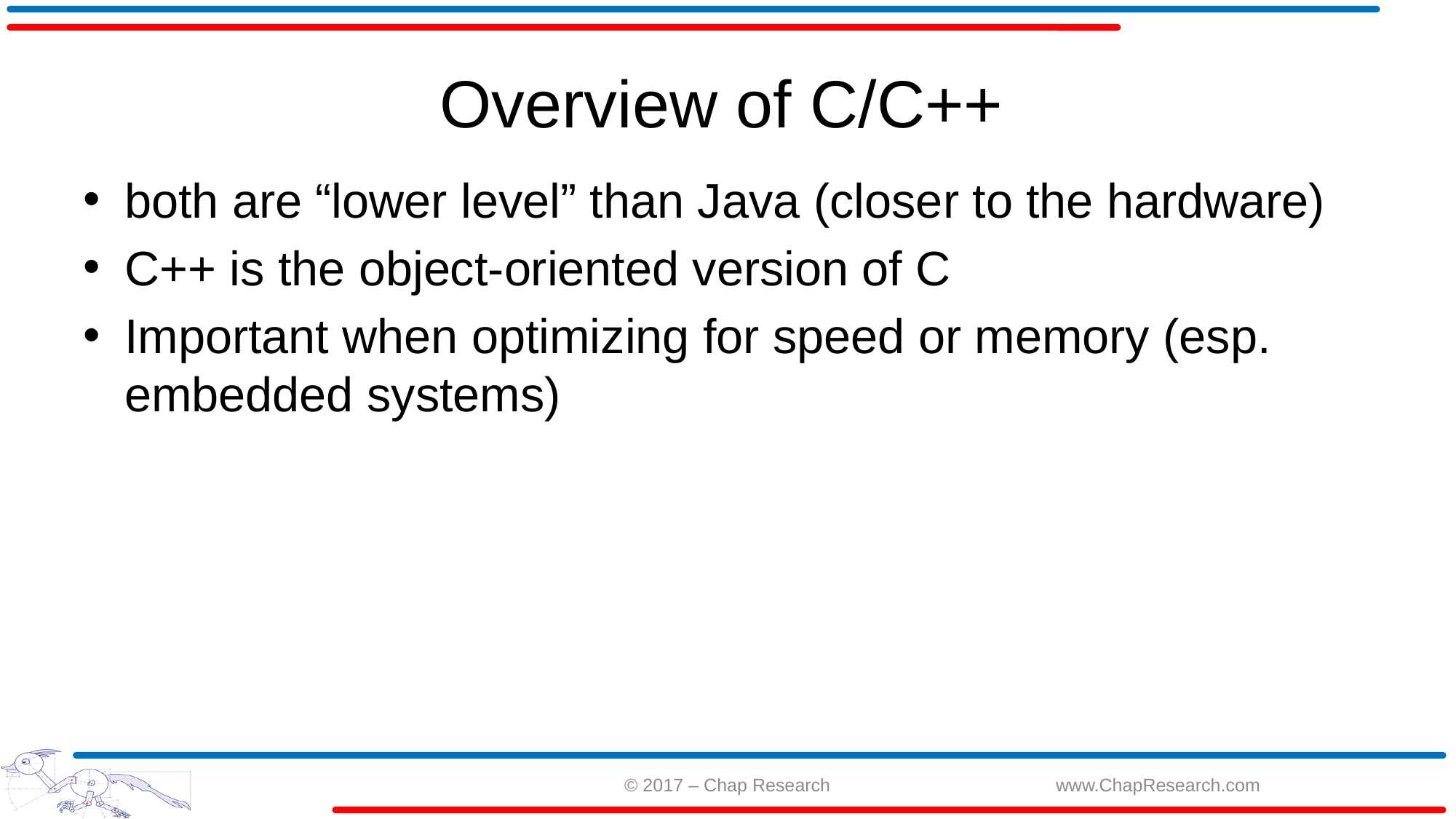

# Overview of C/C++
both are “lower level” than Java (closer to the hardware)
C++ is the object-oriented version of C
Important when optimizing for speed or memory (esp. embedded systems)